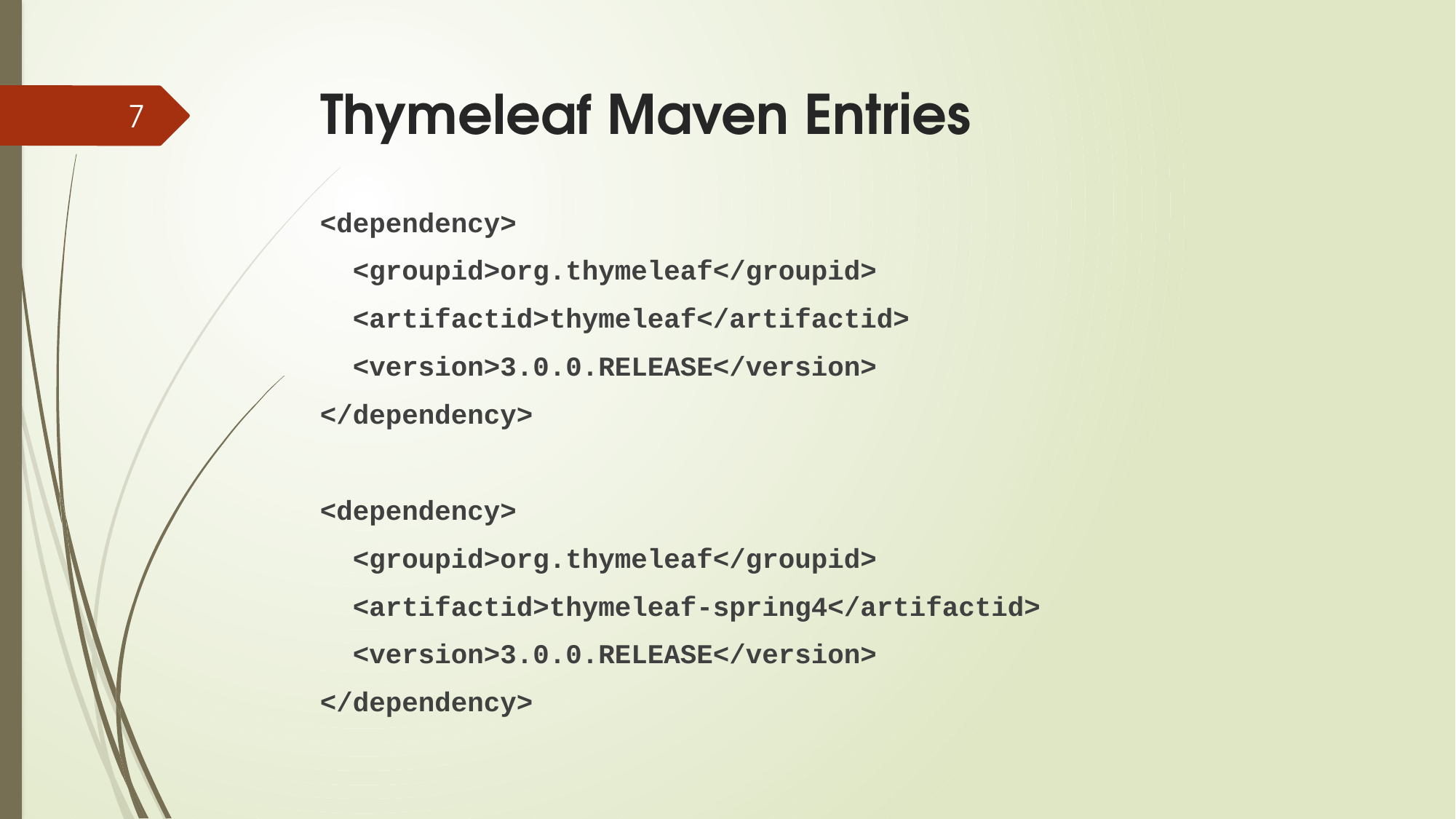

# Thymeleaf Maven Entries
7
<dependency>
  <groupid>org.thymeleaf</groupid>
  <artifactid>thymeleaf</artifactid>
  <version>3.0.0.RELEASE</version>
</dependency>

<dependency>
  <groupid>org.thymeleaf</groupid>
  <artifactid>thymeleaf-spring4</artifactid>
  <version>3.0.0.RELEASE</version>
</dependency>